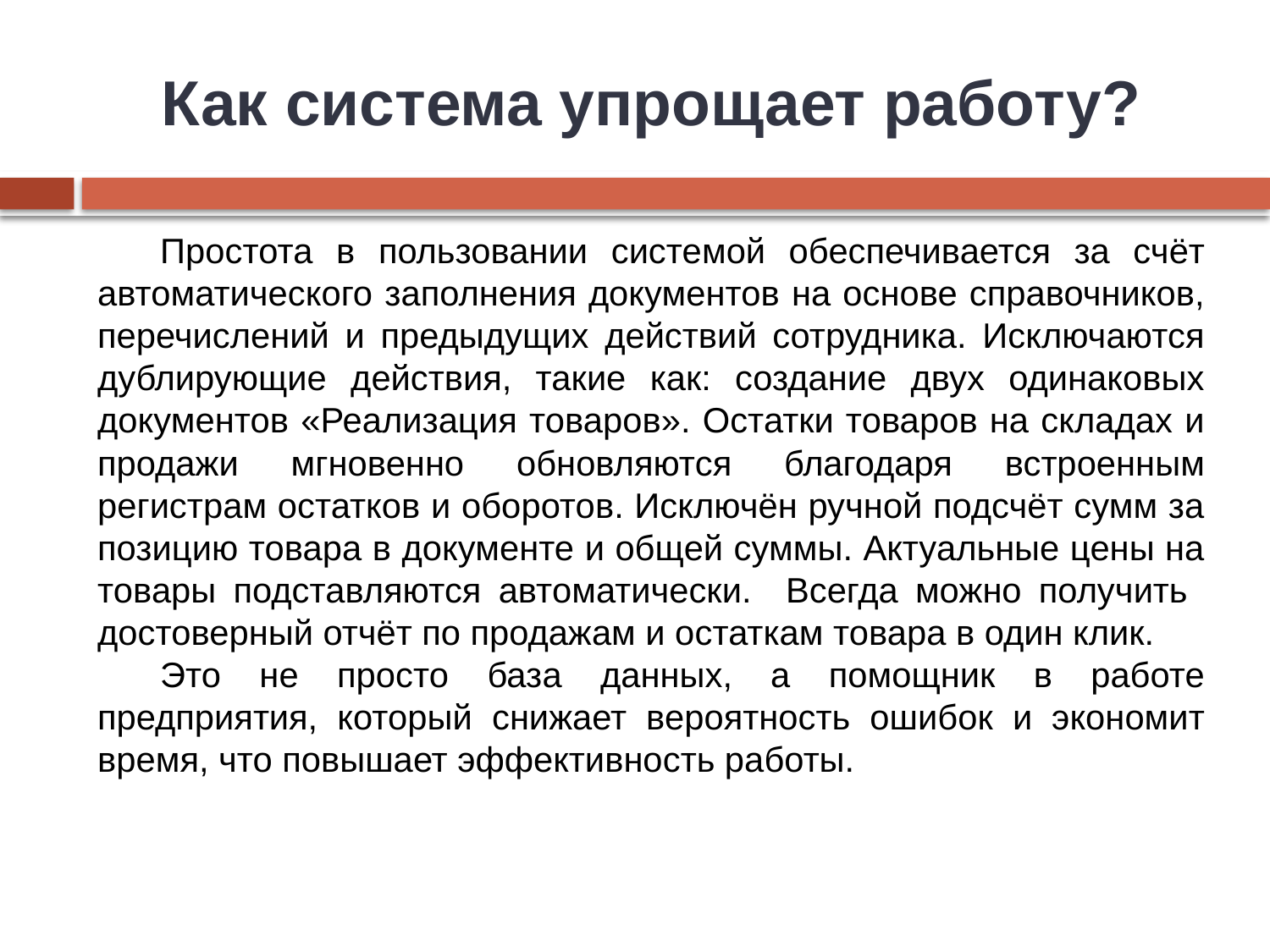

# Как система упрощает работу?
Простота в пользовании системой обеспечивается за счёт автоматического заполнения документов на основе справочников, перечислений и предыдущих действий сотрудника. Исключаются дублирующие действия, такие как: создание двух одинаковых документов «Реализация товаров». Остатки товаров на складах и продажи мгновенно обновляются благодаря встроенным регистрам остатков и оборотов. Исключён ручной подсчёт сумм за позицию товара в документе и общей суммы. Актуальные цены на товары подставляются автоматически.  Всегда можно получить  достоверный отчёт по продажам и остаткам товара в один клик.
Это не просто база данных, а помощник в работе предприятия, который снижает вероятность ошибок и экономит время, что повышает эффективность работы.